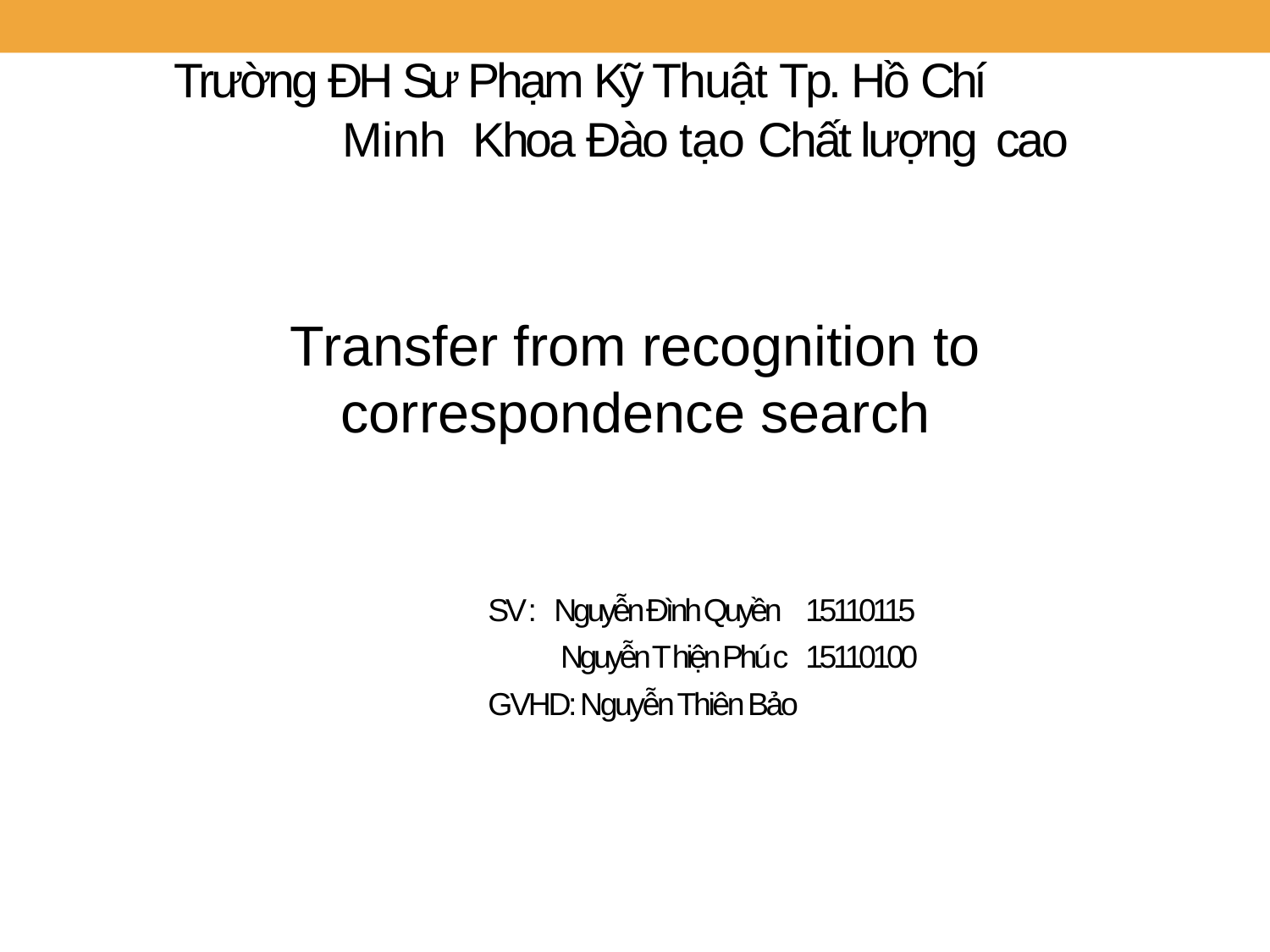

# Trường ĐH Sư Phạm Kỹ Thuật Tp. Hồ Chí Minh  Khoa Đào tạo Chất lượng cao
Transfer from recognition to correspondence search
SV :    Nguyễn Đình Quyền	15110115
	 Nguyễn T hiện Phú c 	15110100
GVHD: Nguyễn Thiên Bảo